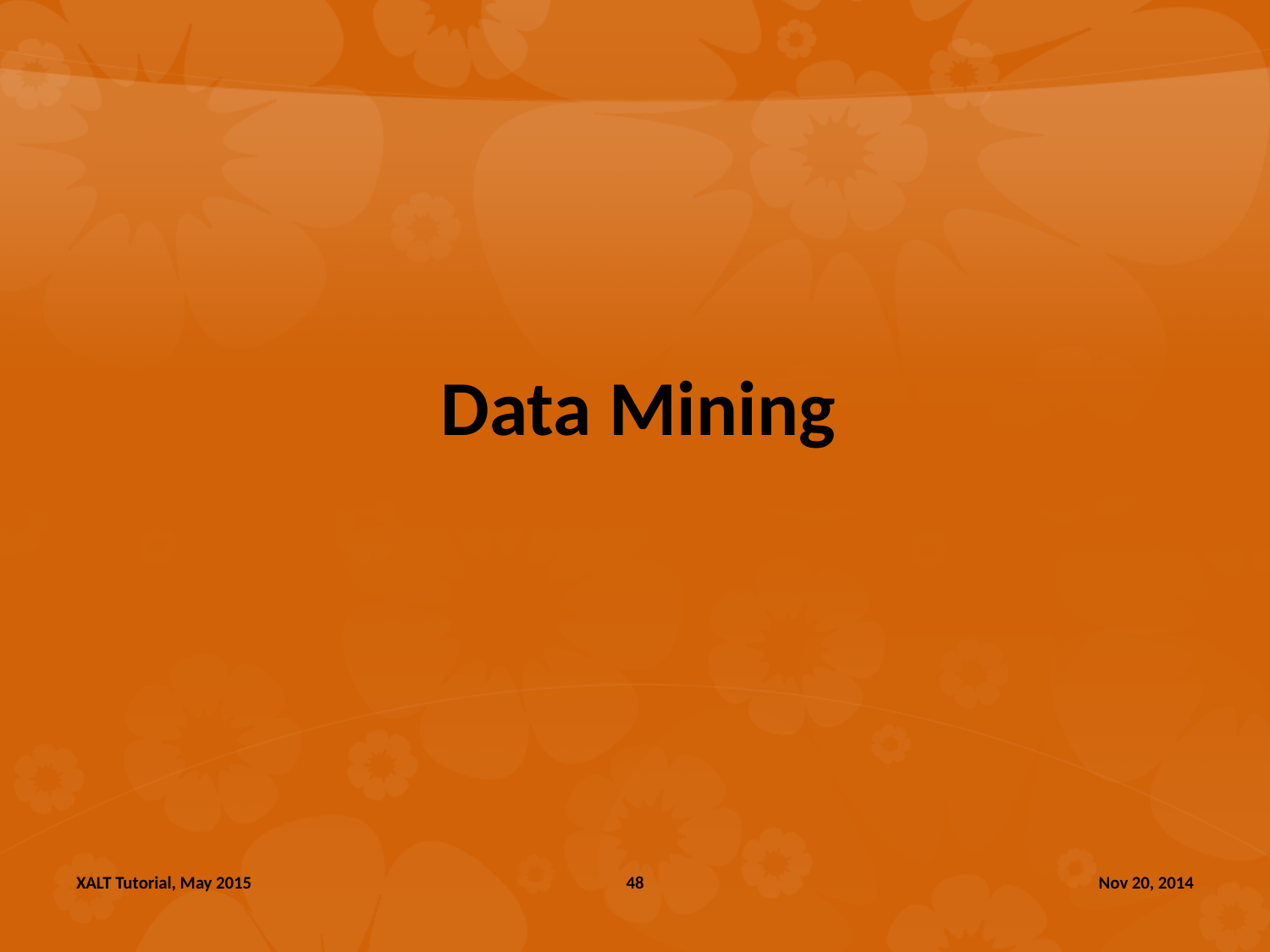

# Data Mining

XALT Tutorial, May 2015
48
Nov 20, 2014